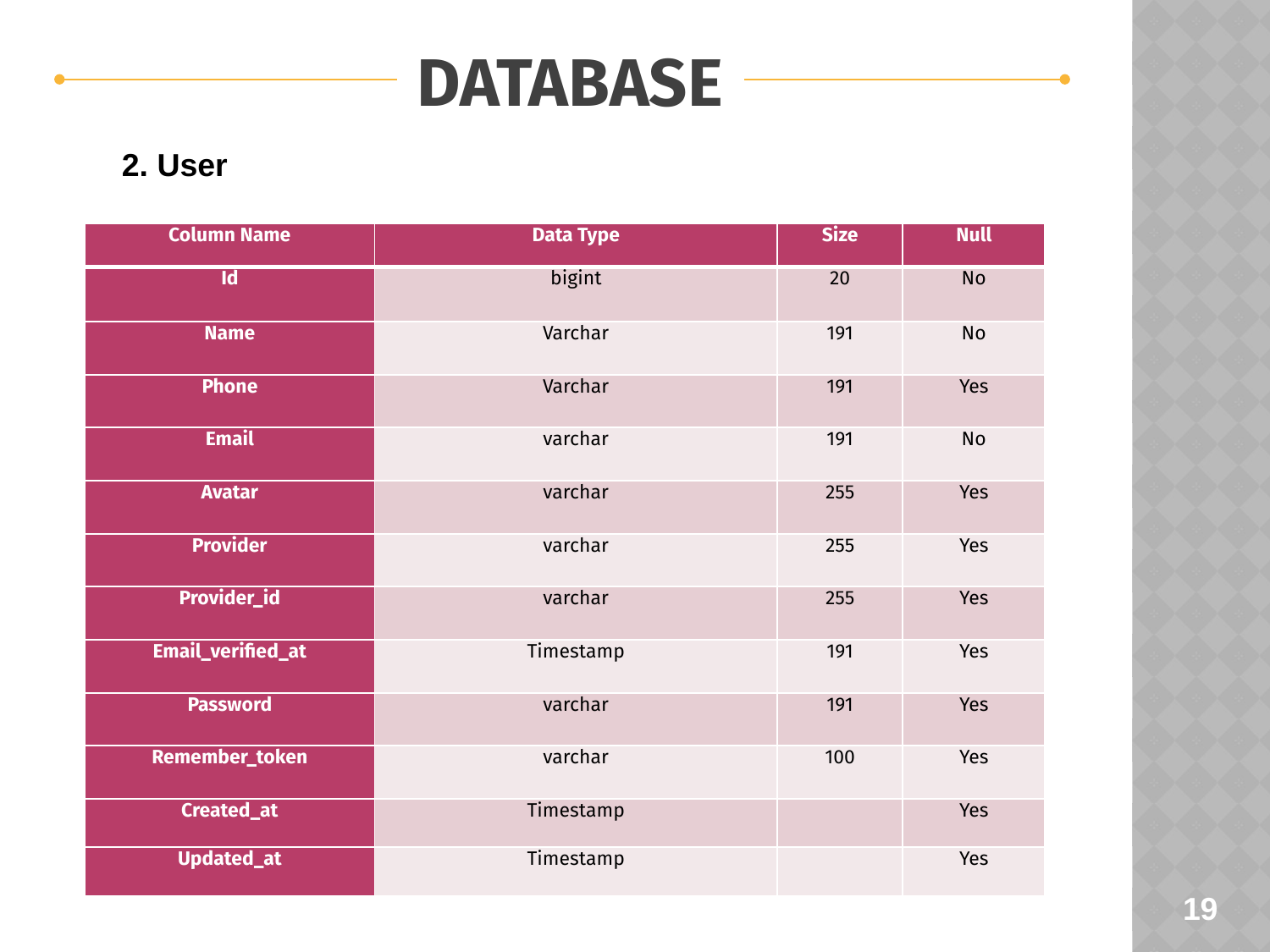

DATABASE
2. User
| Column Name | Data Type | Size | Null |
| --- | --- | --- | --- |
| Id | bigint | 20 | No |
| Name | Varchar | 191 | No |
| Phone | Varchar | 191 | Yes |
| Email | varchar | 191 | No |
| Avatar | varchar | 255 | Yes |
| Provider | varchar | 255 | Yes |
| Provider\_id | varchar | 255 | Yes |
| Email\_verified\_at | Timestamp | 191 | Yes |
| Password | varchar | 191 | Yes |
| Remember\_token | varchar | 100 | Yes |
| Created\_at | Timestamp |  | Yes |
| Updated\_at | Timestamp |  | Yes |
19